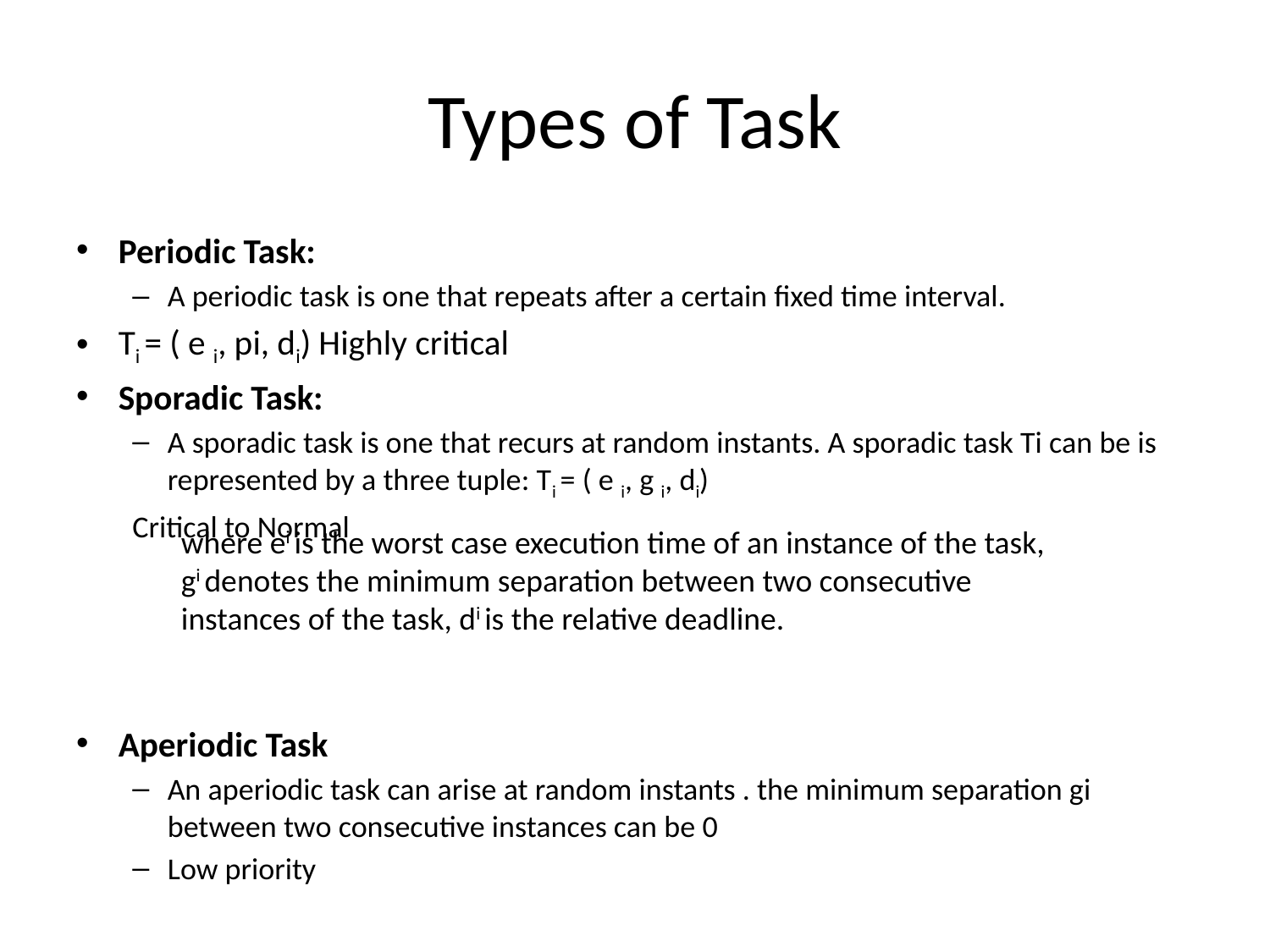

# Types of Task
Periodic Task:
A periodic task is one that repeats after a certain fixed time interval.
Ti = ( e i, pi, di) Highly critical
Sporadic Task:
A sporadic task is one that recurs at random instants. A sporadic task Ti can be is represented by a three tuple: Ti = ( e i, g i, di)
Critical to Normal

Aperiodic Task
An aperiodic task can arise at random instants . the minimum separation gi between two consecutive instances can be 0
Low priority
where ei is the worst case execution time of an instance of the task, gi denotes the minimum separation between two consecutive instances of the task, di is the relative deadline.